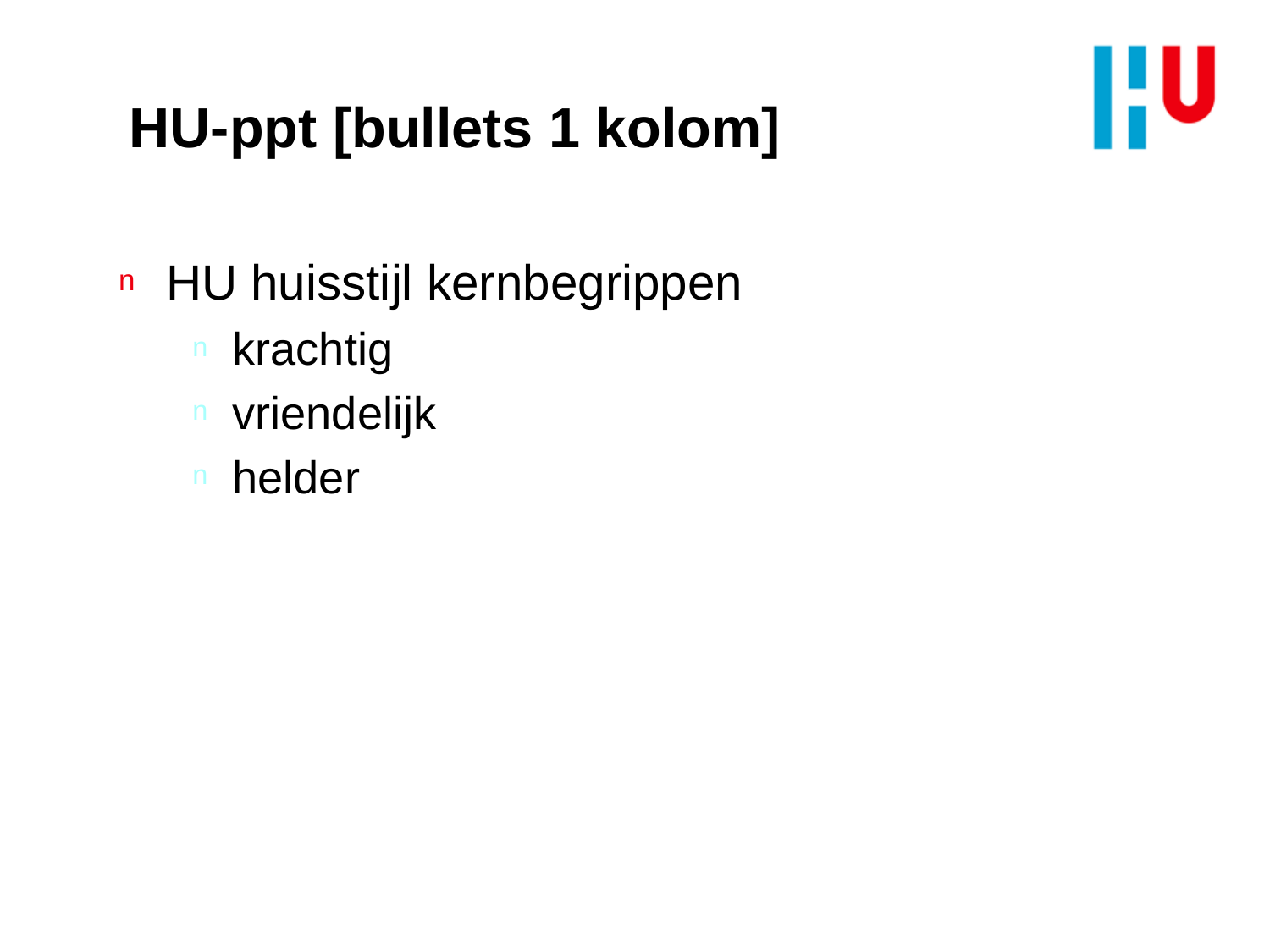

# HU-ppt [bullets 1 kolom]
HU huisstijl kernbegrippen
krachtig
vriendelijk
helder